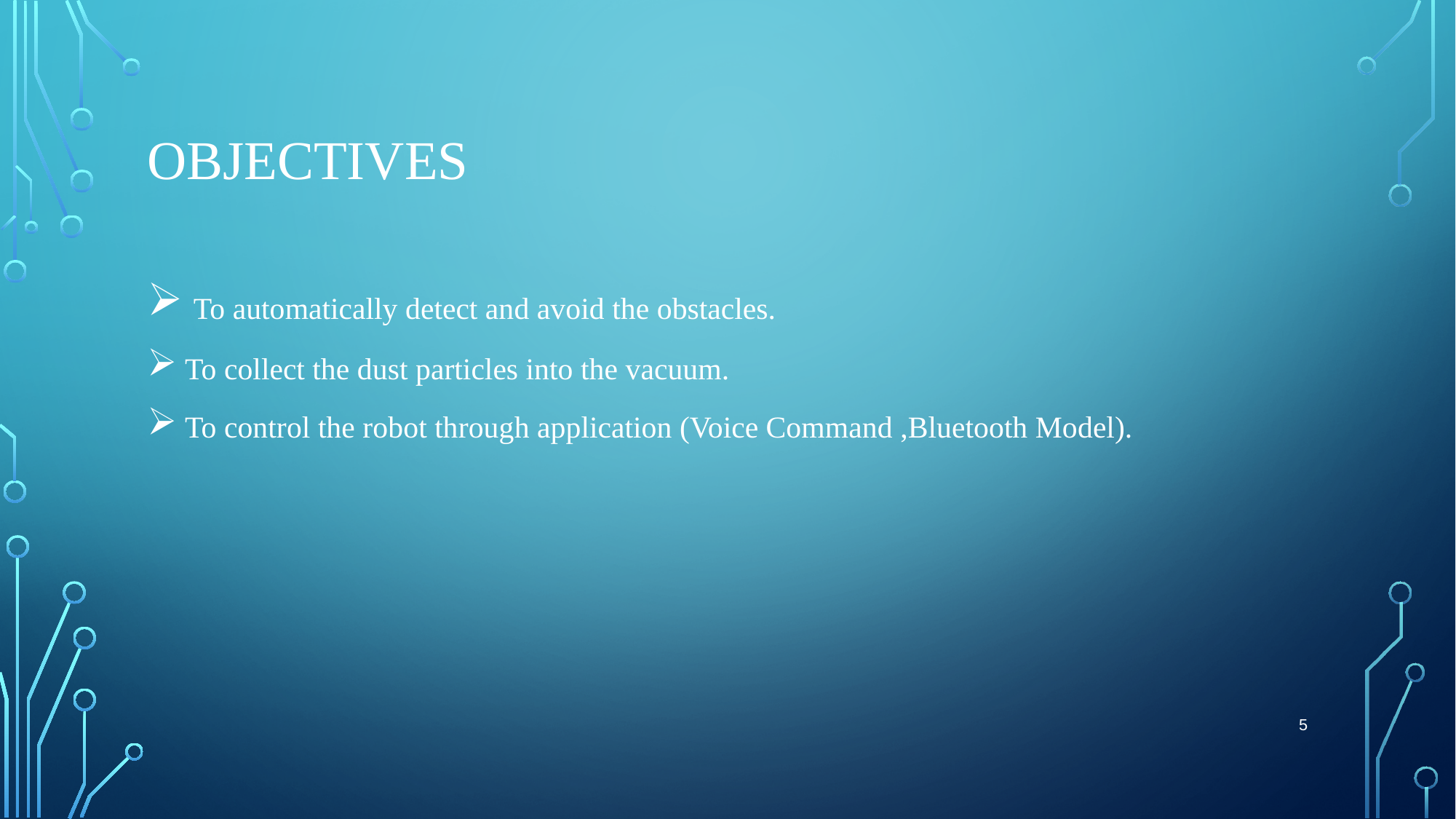

# Objectives
 To automatically detect and avoid the obstacles.
 To collect the dust particles into the vacuum.
 To control the robot through application (Voice Command ,Bluetooth Model).

5